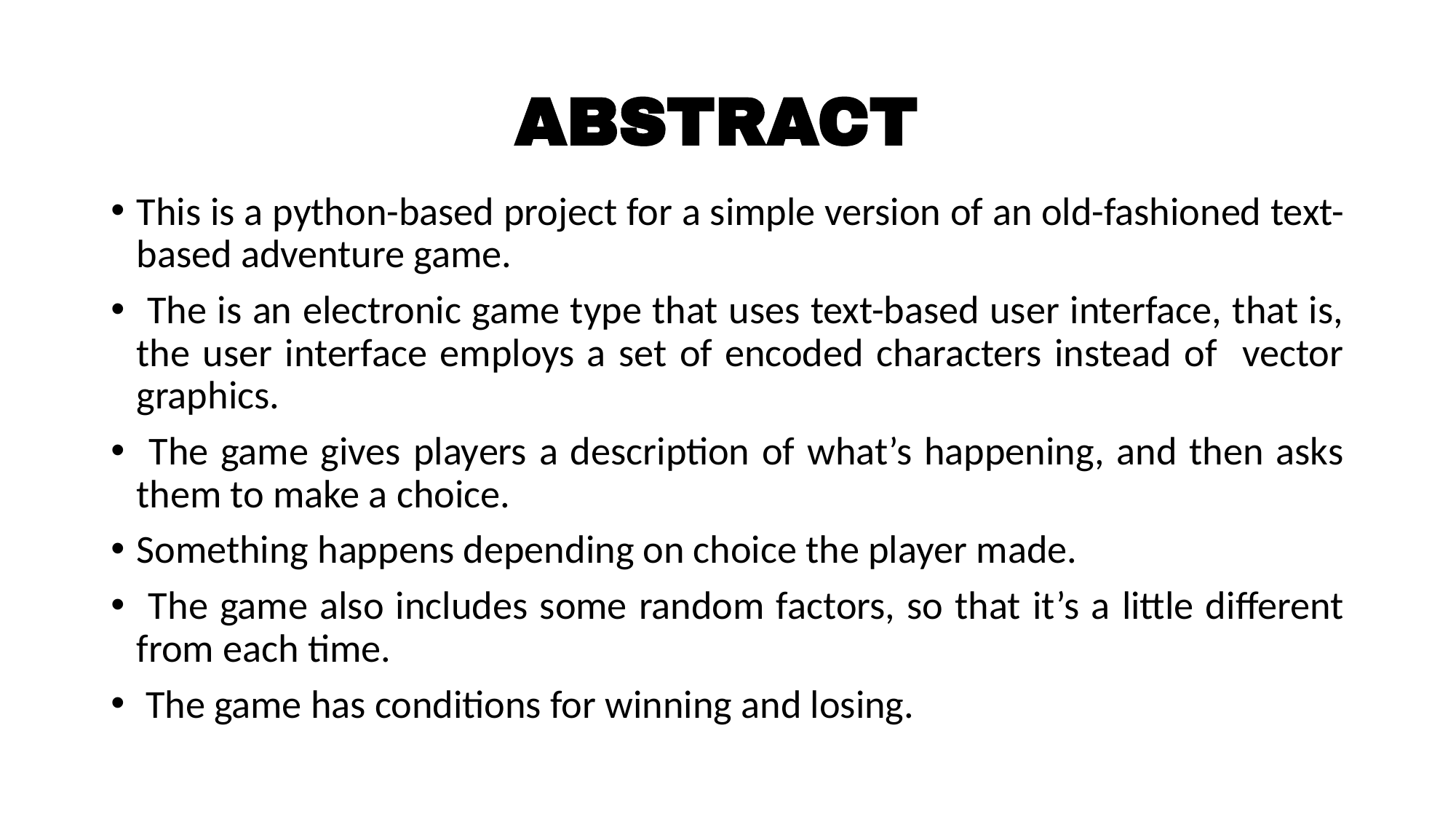

# ABSTRACT
This is a python-based project for a simple version of an old-fashioned text-based adventure game.
 The is an electronic game type that uses text-based user interface, that is, the user interface employs a set of encoded characters instead of  vector graphics.
 The game gives players a description of what’s happening, and then asks them to make a choice.
Something happens depending on choice the player made.
 The game also includes some random factors, so that it’s a little different from each time.
 The game has conditions for winning and losing.